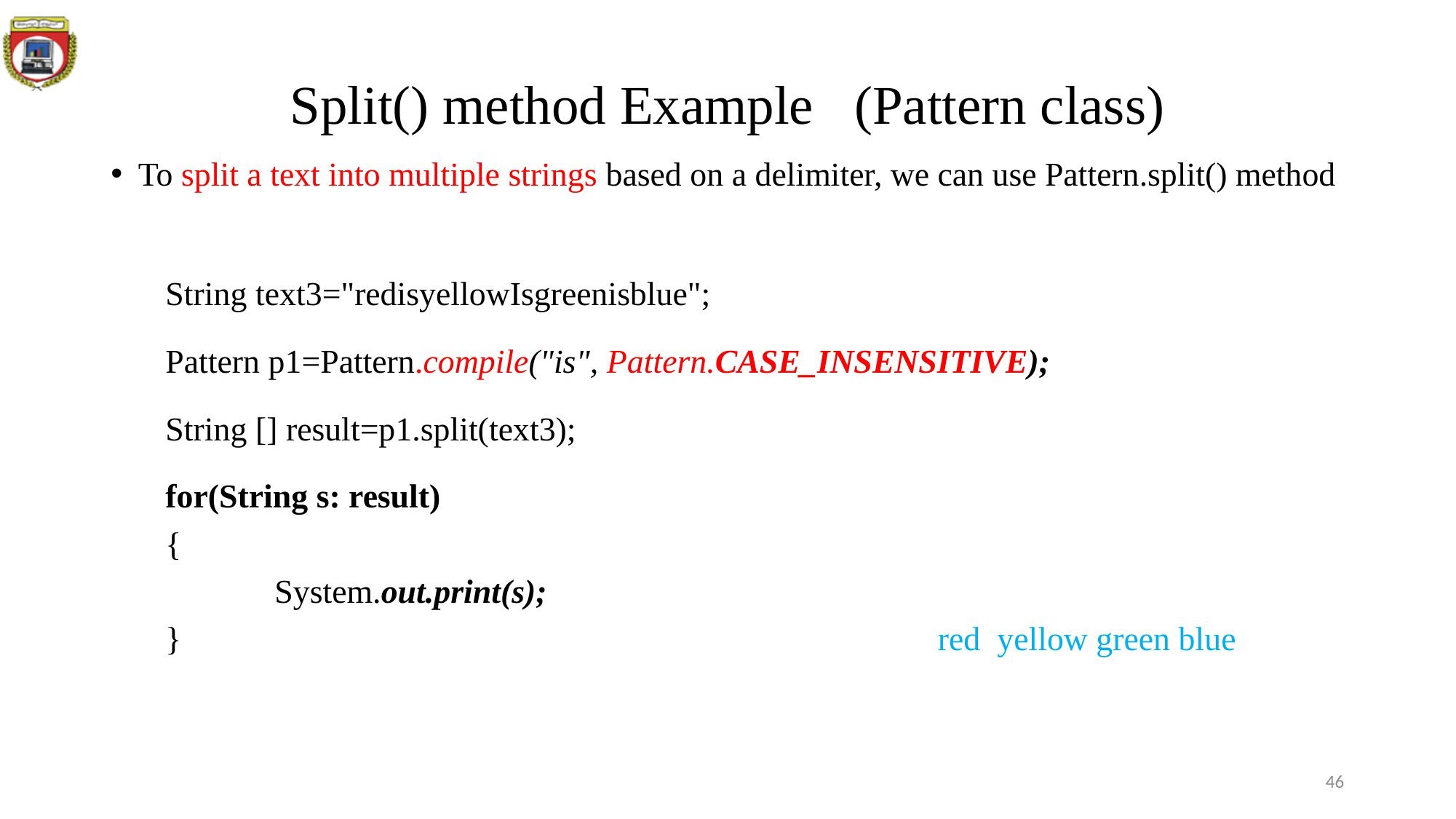

# Split() method Example   (Pattern class)
To split a text into multiple strings based on a delimiter, we can use Pattern.split() method

String text3="redisyellowIsgreenisblue";
Pattern p1=Pattern.compile("is", Pattern.CASE_INSENSITIVE);
String [] result=p1.split(text3);
for(String s: result)
{
	System.out.print(s);
}  							 red  yellow green blue

46